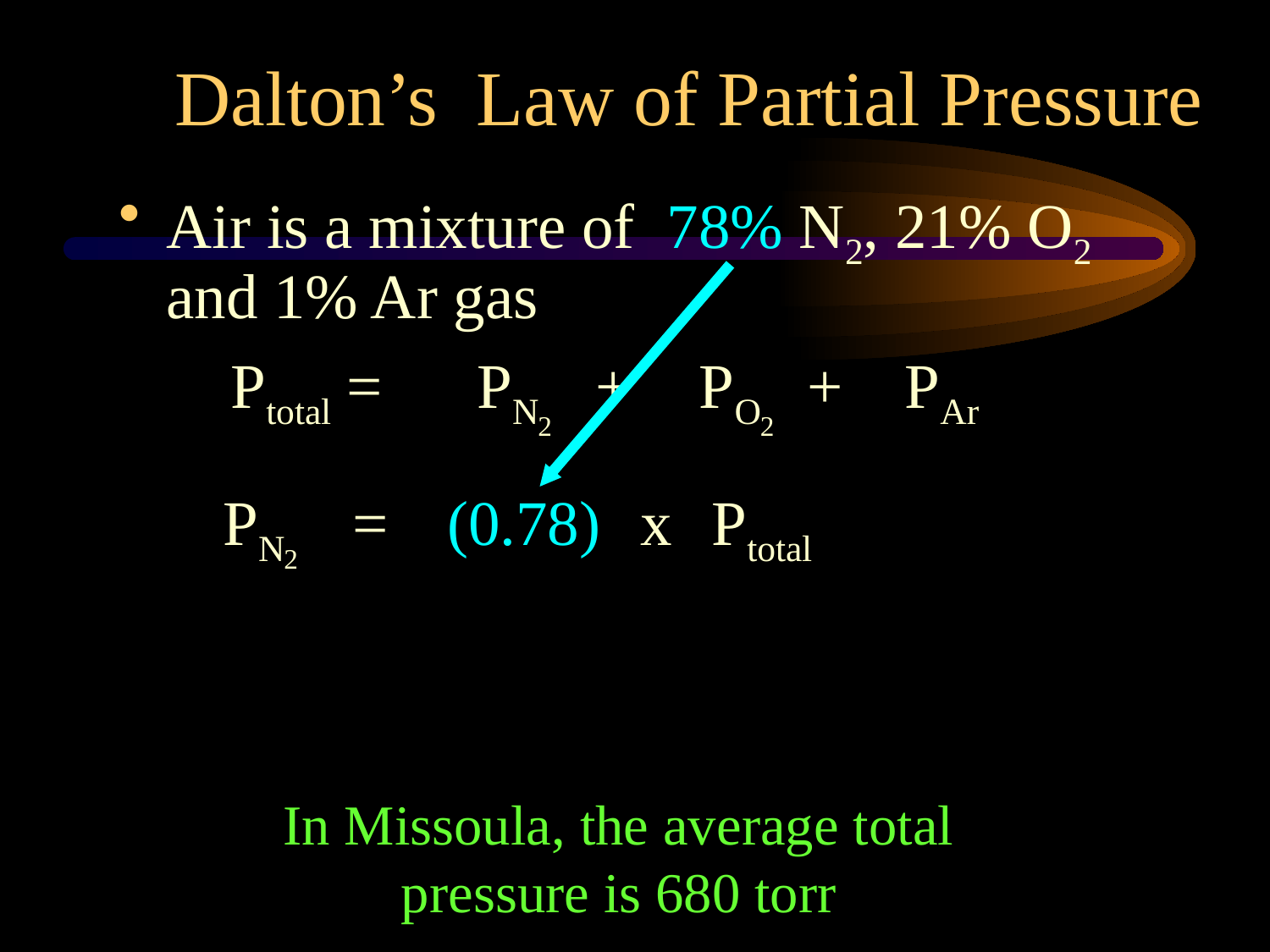

Dalton’s  Law of Partial Pressure
Air is a mixture of  78% N2, 21% O2 and 1% Ar gas

Ptotal =
PN
+
PO
+
PAr
2
2
PN
=
(0.78)
x
Ptotal

2
In Missoula, the average total pressure is 680 torr